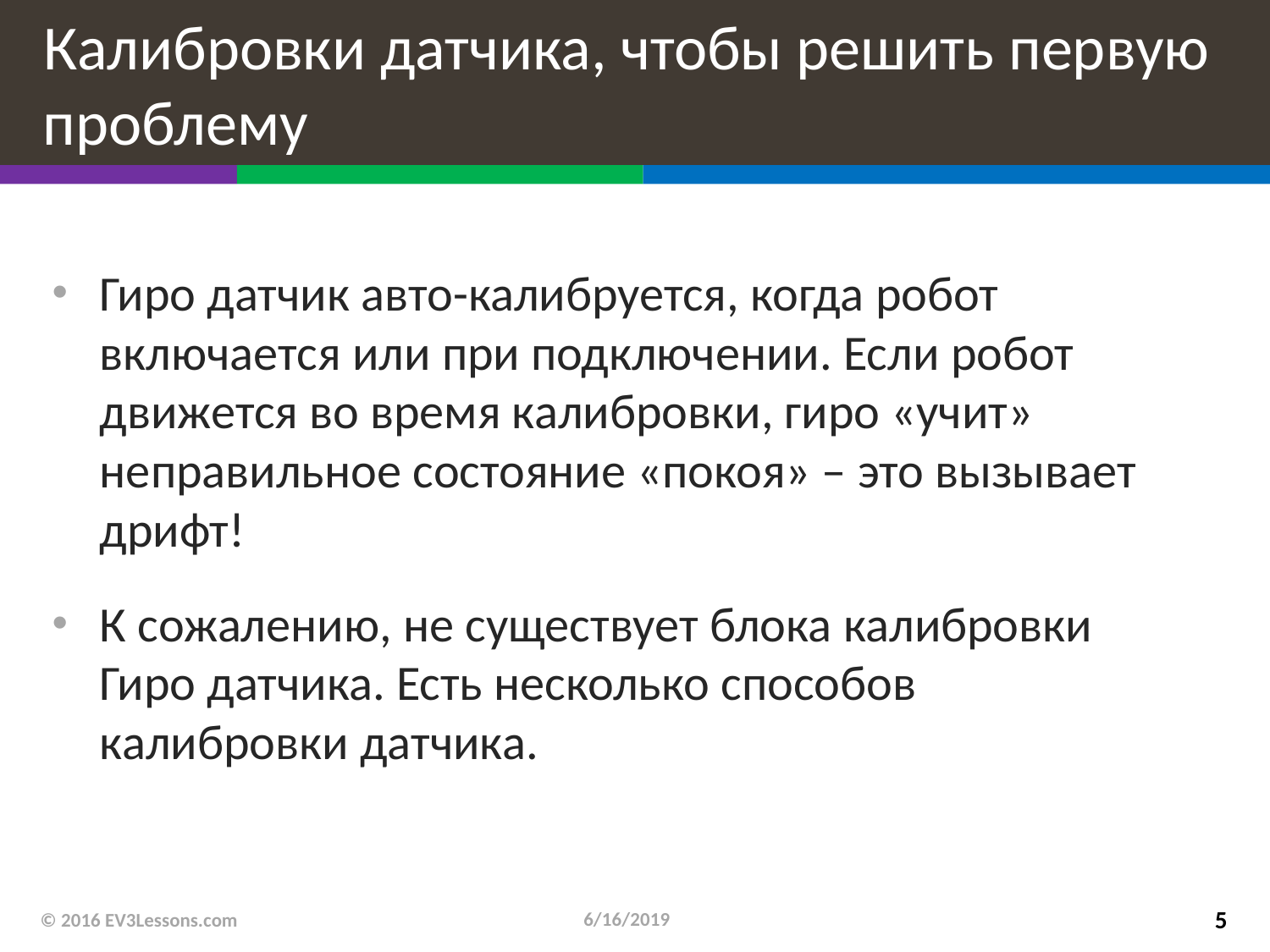

# Калибровки датчика, чтобы решить первую проблему
Гиро датчик авто-калибруется, когда робот включается или при подключении. Если робот движется во время калибровки, гиро «учит» неправильное состояние «покоя» – это вызывает дрифт!
К сожалению, не существует блока калибровки Гиро датчика. Есть несколько способов калибровки датчика.

6/16/2019
© 2016 EV3Lessons.com
5